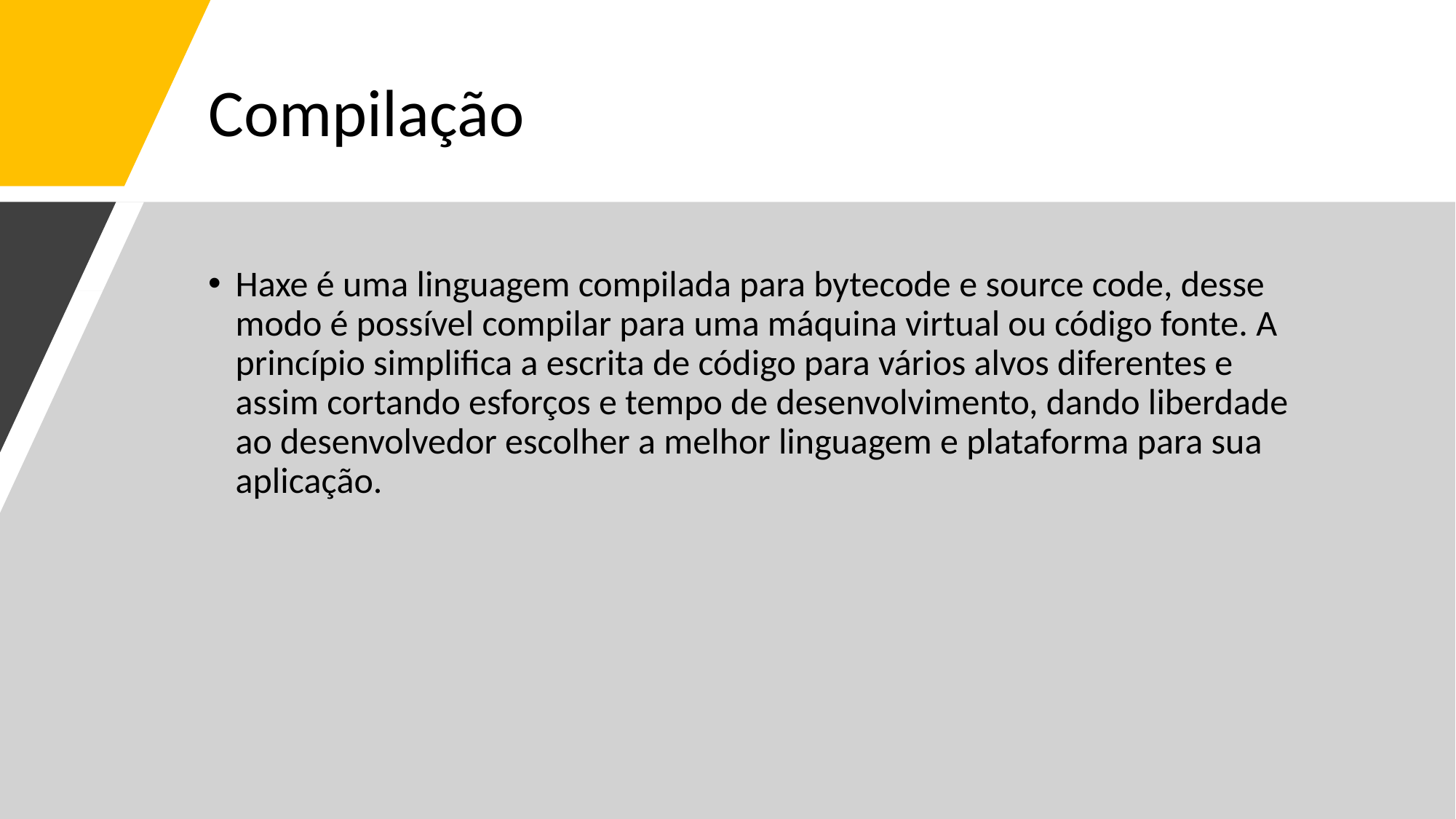

# Compilação

Haxe é uma linguagem compilada para bytecode e source code, desse modo é possível compilar para uma máquina virtual ou código fonte. A princípio simplifica a escrita de código para vários alvos diferentes e assim cortando esforços e tempo de desenvolvimento, dando liberdade ao desenvolvedor escolher a melhor linguagem e plataforma para sua aplicação.